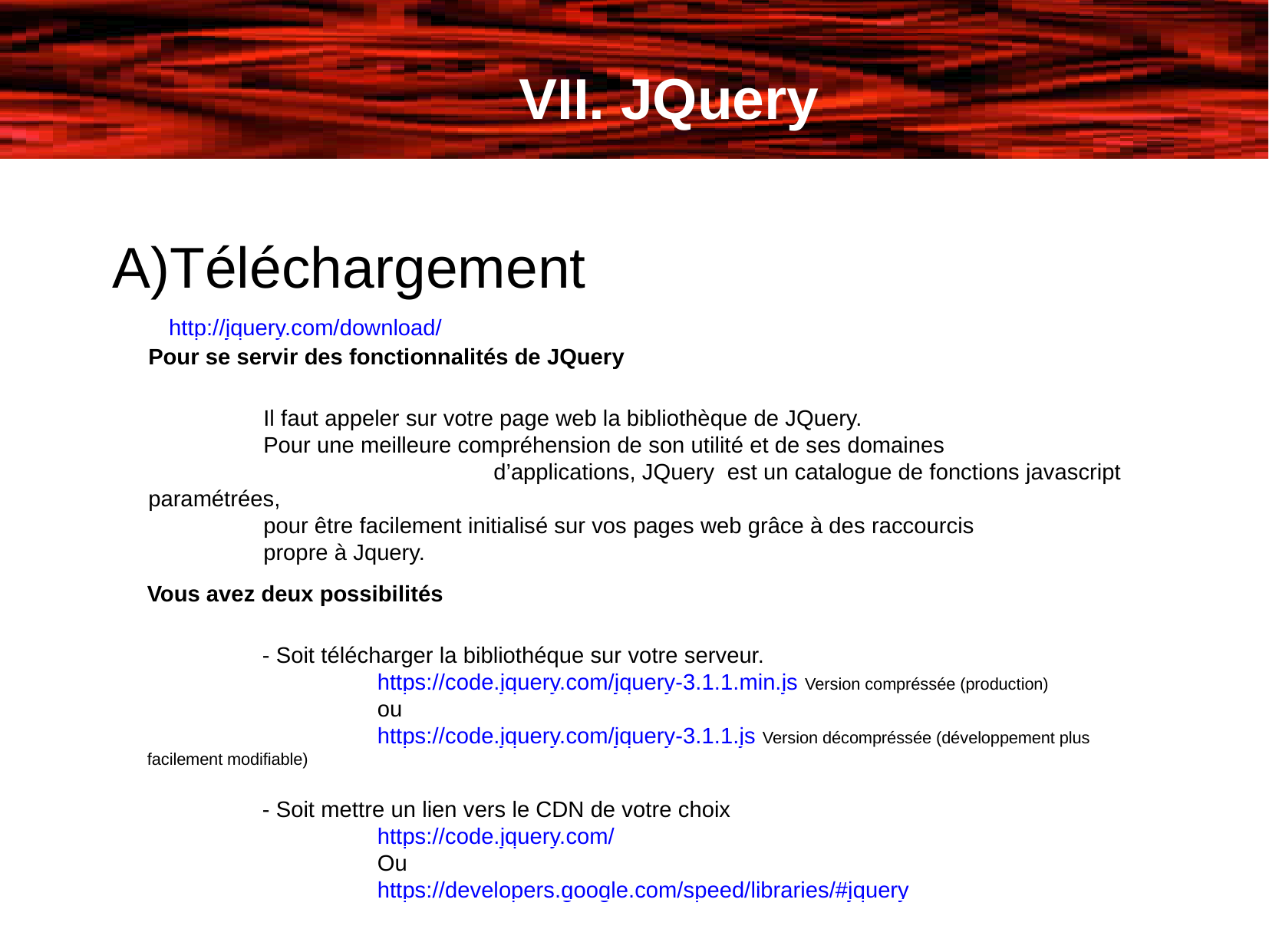

VII. JQuery
A)Téléchargement
http://jquery.com/download/

Pour se servir des fonctionnalités de JQuery

	Il faut appeler sur votre page web la bibliothèque de JQuery.
	Pour une meilleure compréhension de son utilité et de ses domaines 						d’applications, JQuery  est un catalogue de fonctions javascript paramétrées,
	pour être facilement initialisé sur vos pages web grâce à des raccourcis
	propre à Jquery.
Vous avez deux possibilités

	- Soit télécharger la bibliothéque sur votre serveur.
		https://code.jquery.com/jquery-3.1.1.min.js Version compréssée (production)
		ou
		https://code.jquery.com/jquery-3.1.1.js Version décompréssée (développement plus facilement modifiable)

	- Soit mettre un lien vers le CDN de votre choix
		https://code.jquery.com/
		Ou
		https://developers.google.com/speed/libraries/#jquery